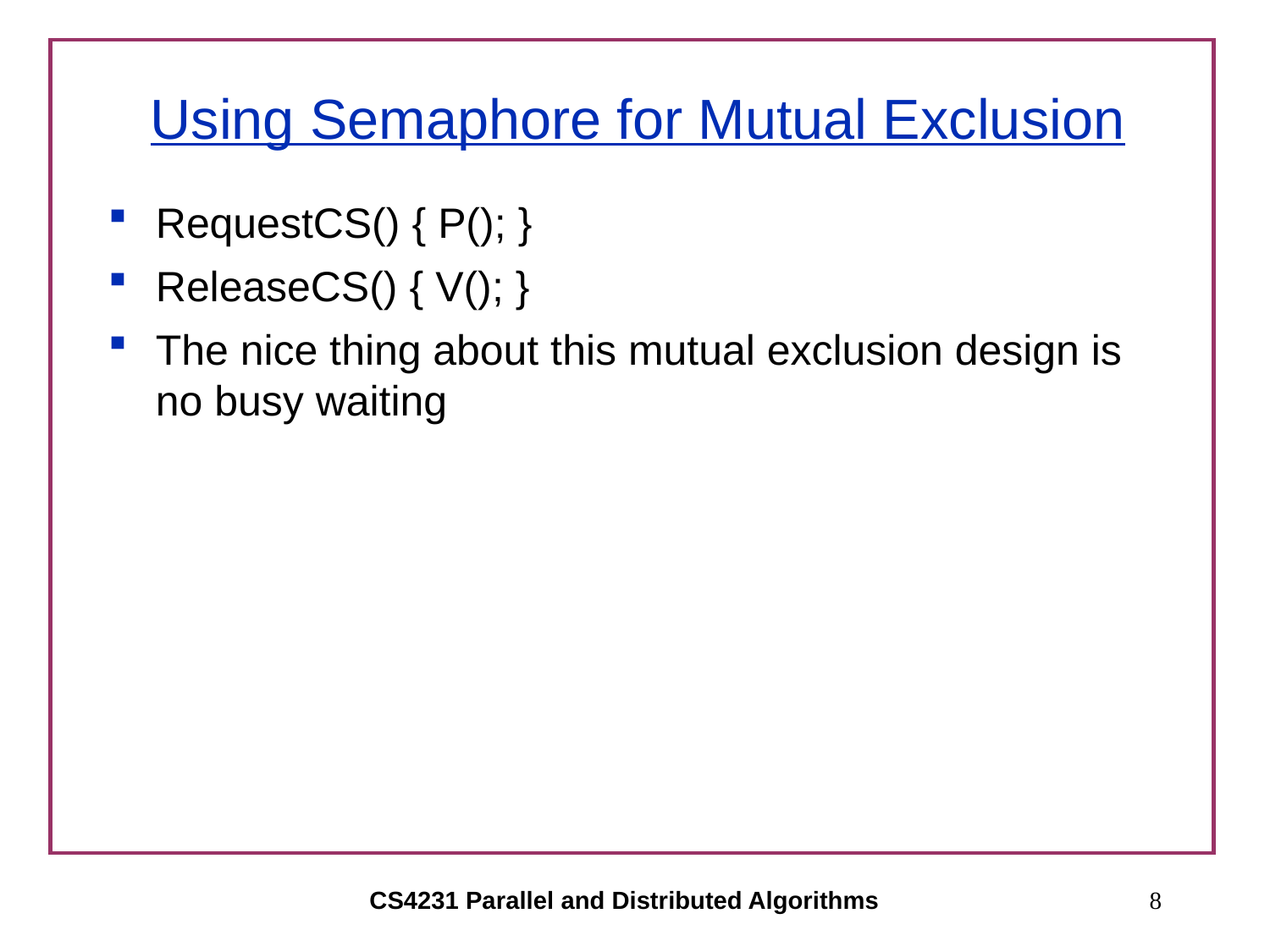

# Using Semaphore for Mutual Exclusion
RequestCS() { P(); }
ReleaseCS() { V(); }
The nice thing about this mutual exclusion design is no busy waiting
CS4231 Parallel and Distributed Algorithms
8